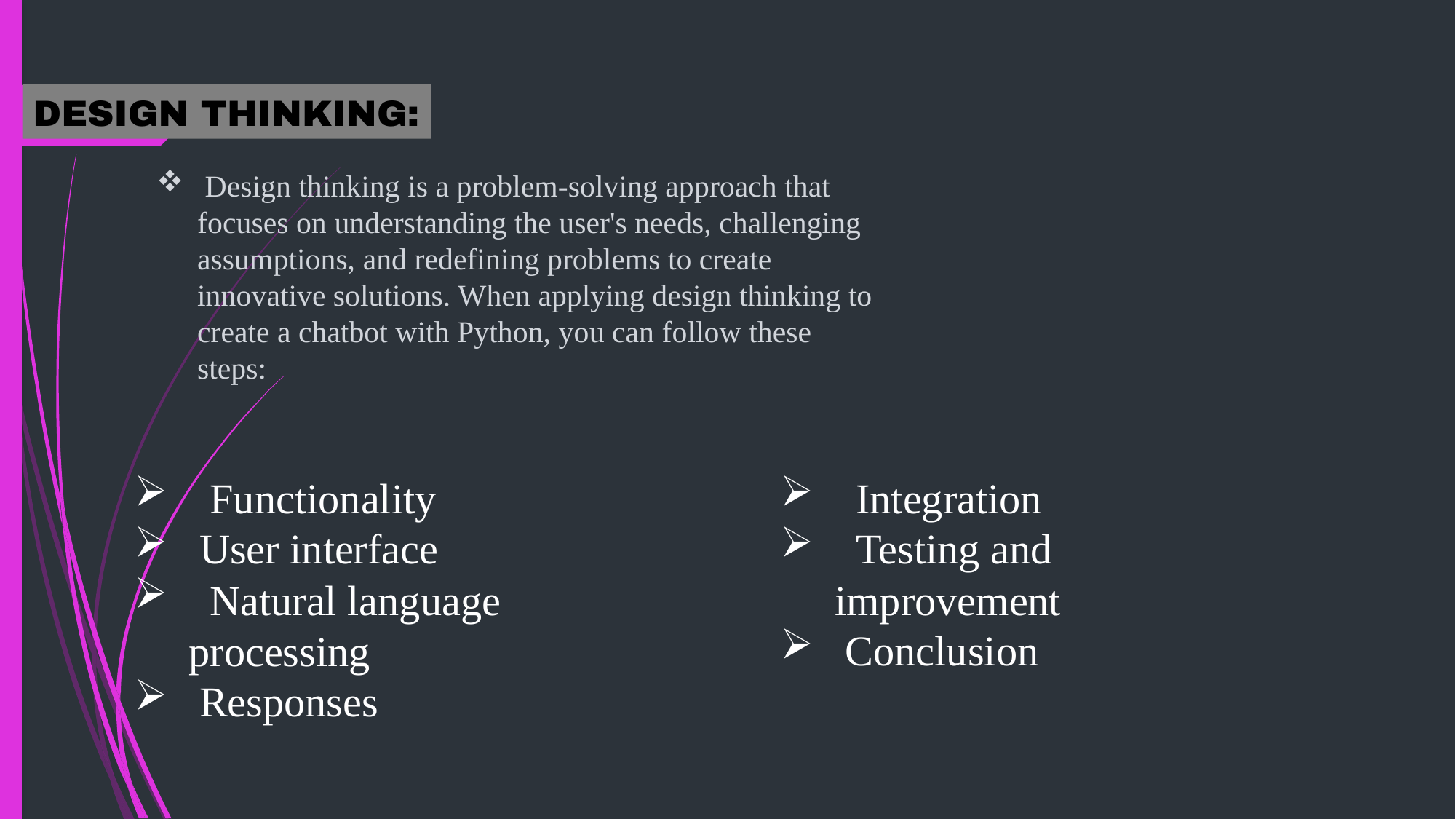

DESIGN THINKING:
 Design thinking is a problem-solving approach that focuses on understanding the user's needs, challenging assumptions, and redefining problems to create innovative solutions. When applying design thinking to create a chatbot with Python, you can follow these steps:
  Functionality
 User interface
  Natural language processing
 Responses
  Integration
  Testing and improvement
 Conclusion